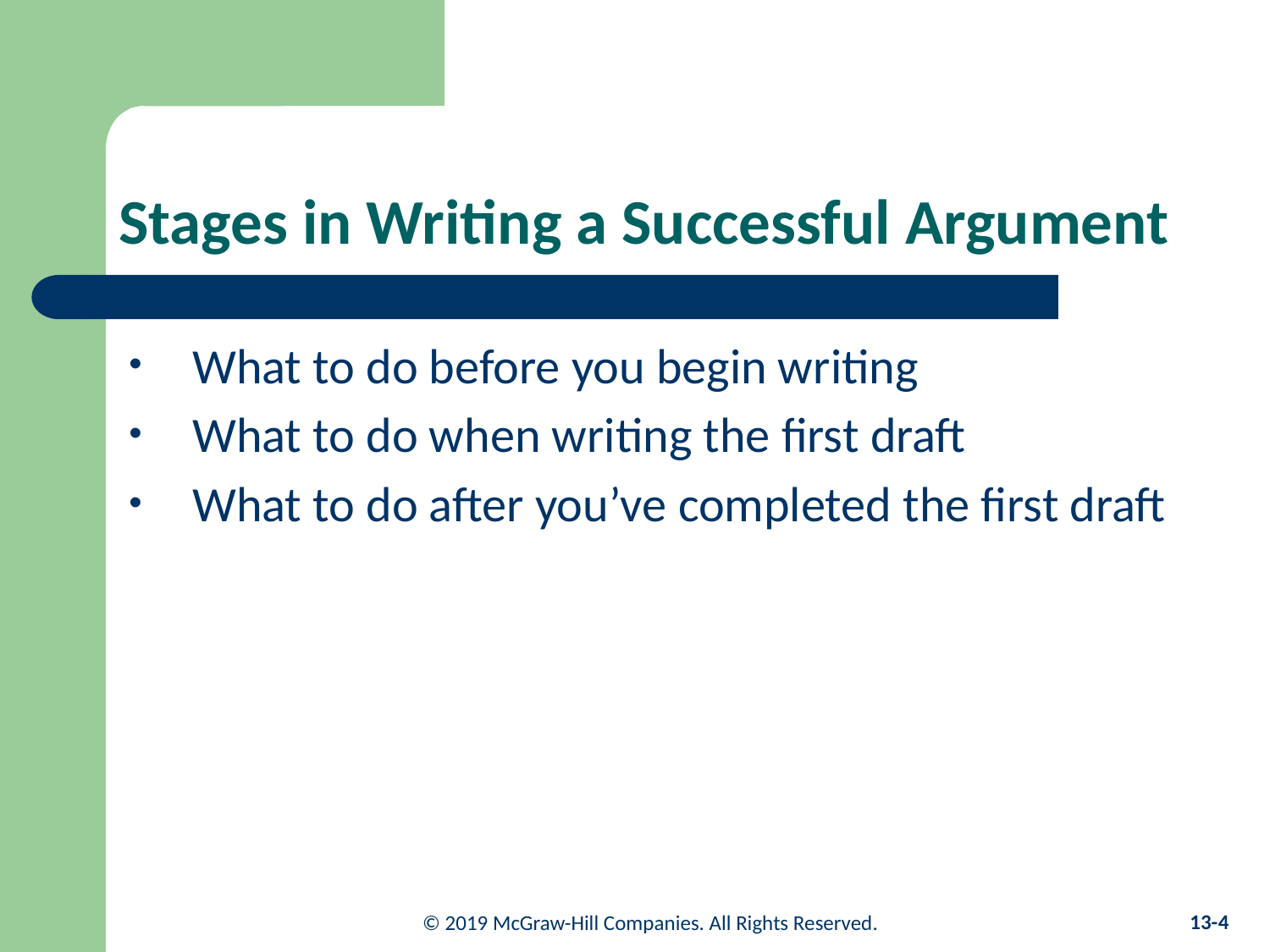

# Stages in Writing a Successful Argument
What to do before you begin writing
What to do when writing the first draft
What to do after you’ve completed the first draft